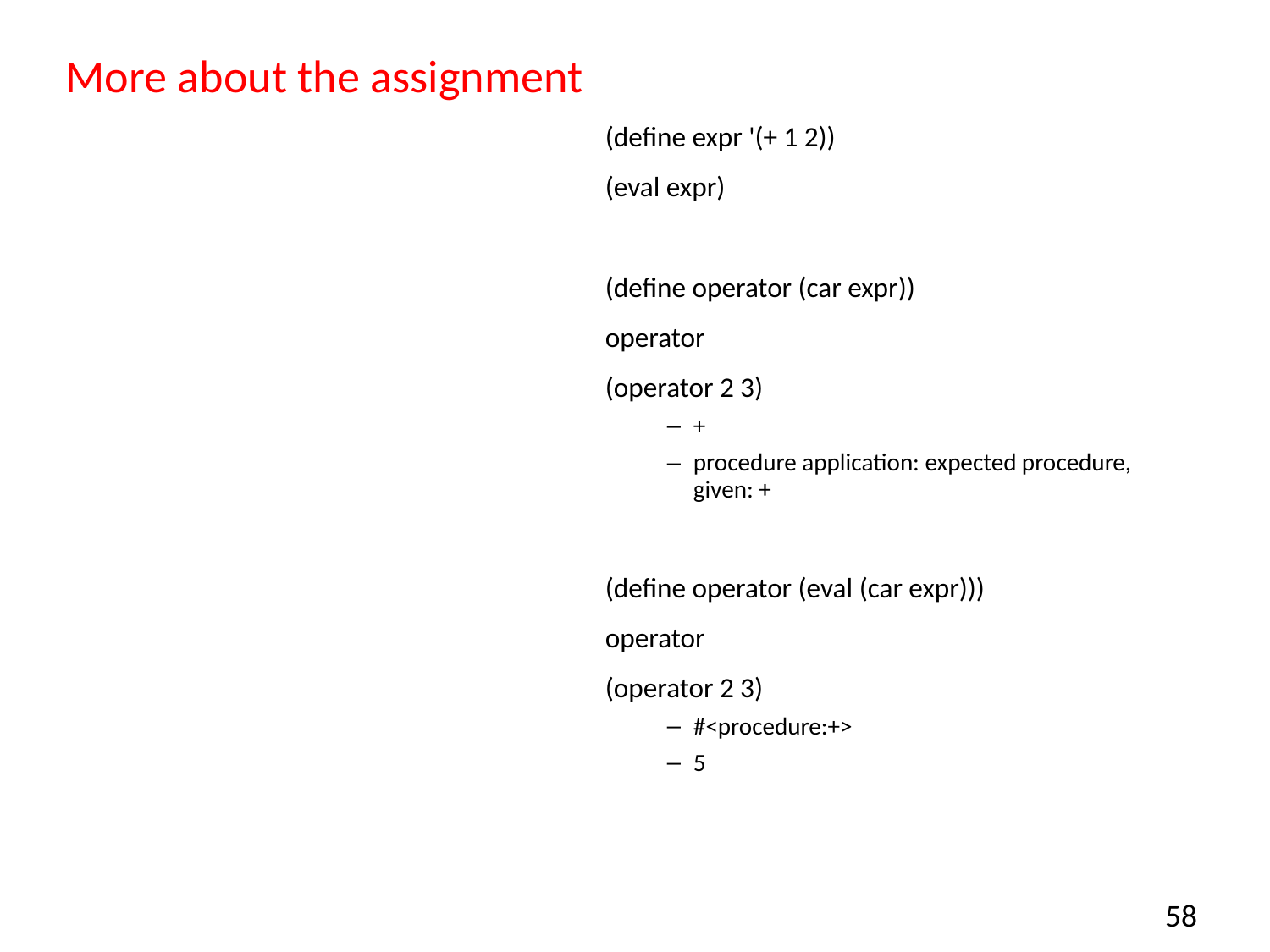

# More about the assignment
(define expr '(+ 1 2))
(eval expr)

(define operator (car expr))
operator
(operator 2 3)
+
procedure application: expected procedure, given: +

(define operator (eval (car expr)))
operator
(operator 2 3)
#<procedure:+>
5

58